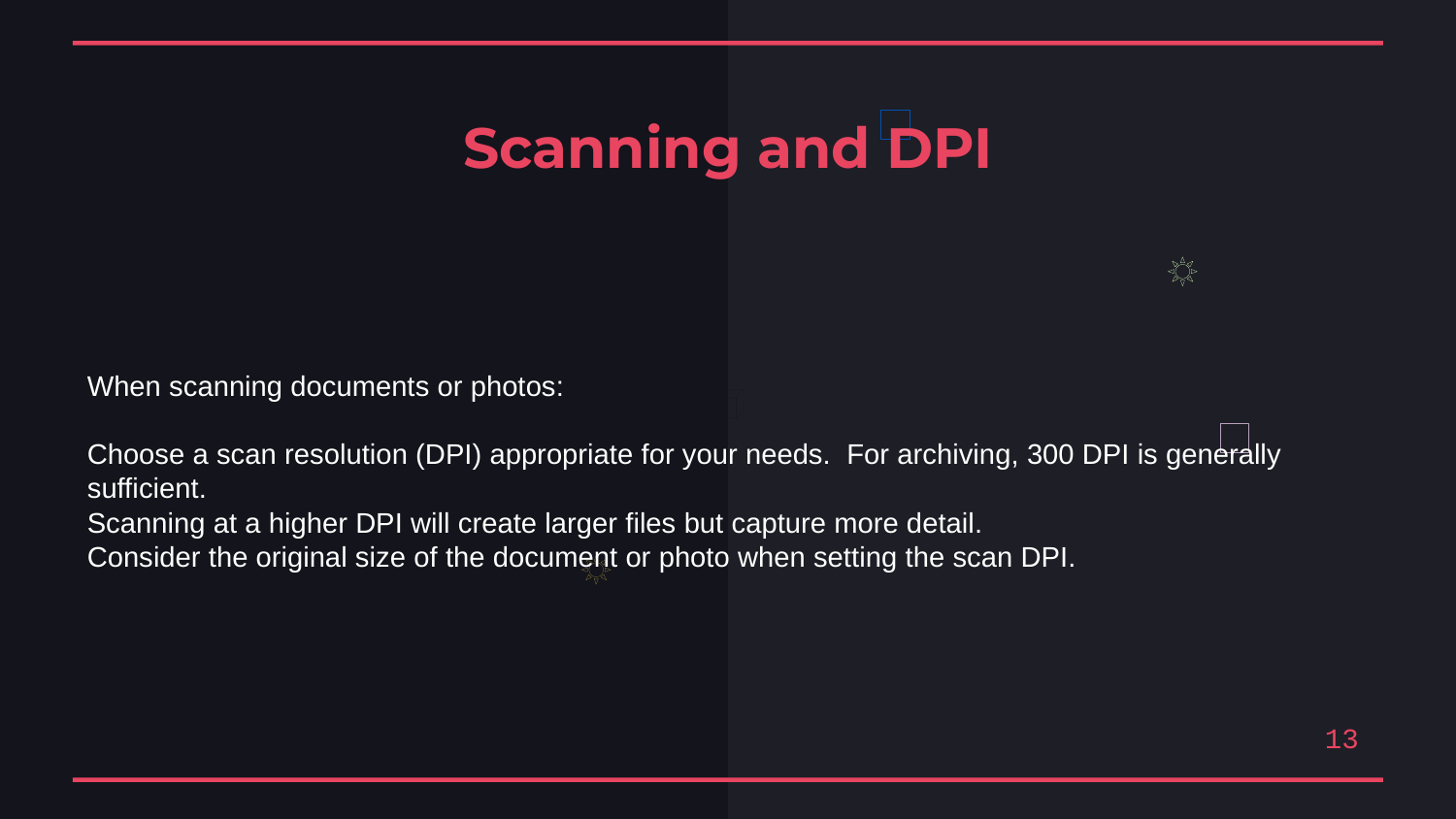

Scanning and DPI

When scanning documents or photos:

Choose a scan resolution (DPI) appropriate for your needs.  For archiving, 300 DPI is generally sufficient.
Scanning at a higher DPI will create larger files but capture more detail.
Consider the original size of the document or photo when setting the scan DPI.

13